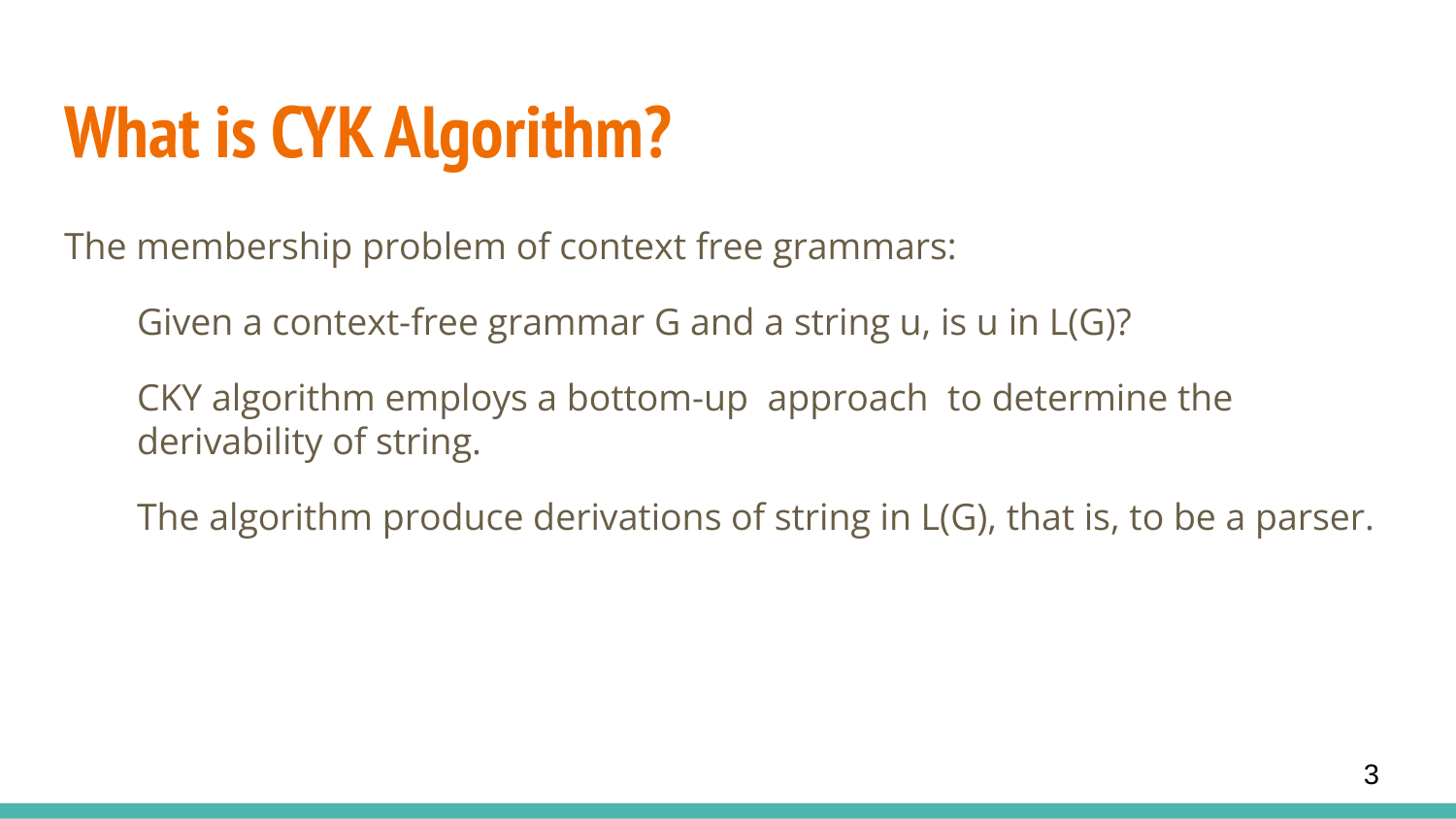

# What is CYK Algorithm?
The membership problem of context free grammars:
Given a context-free grammar G and a string u, is u in L(G)?
CKY algorithm employs a bottom-up  approach  to determine the derivability of string.
The algorithm produce derivations of string in L(G), that is, to be a parser.
3